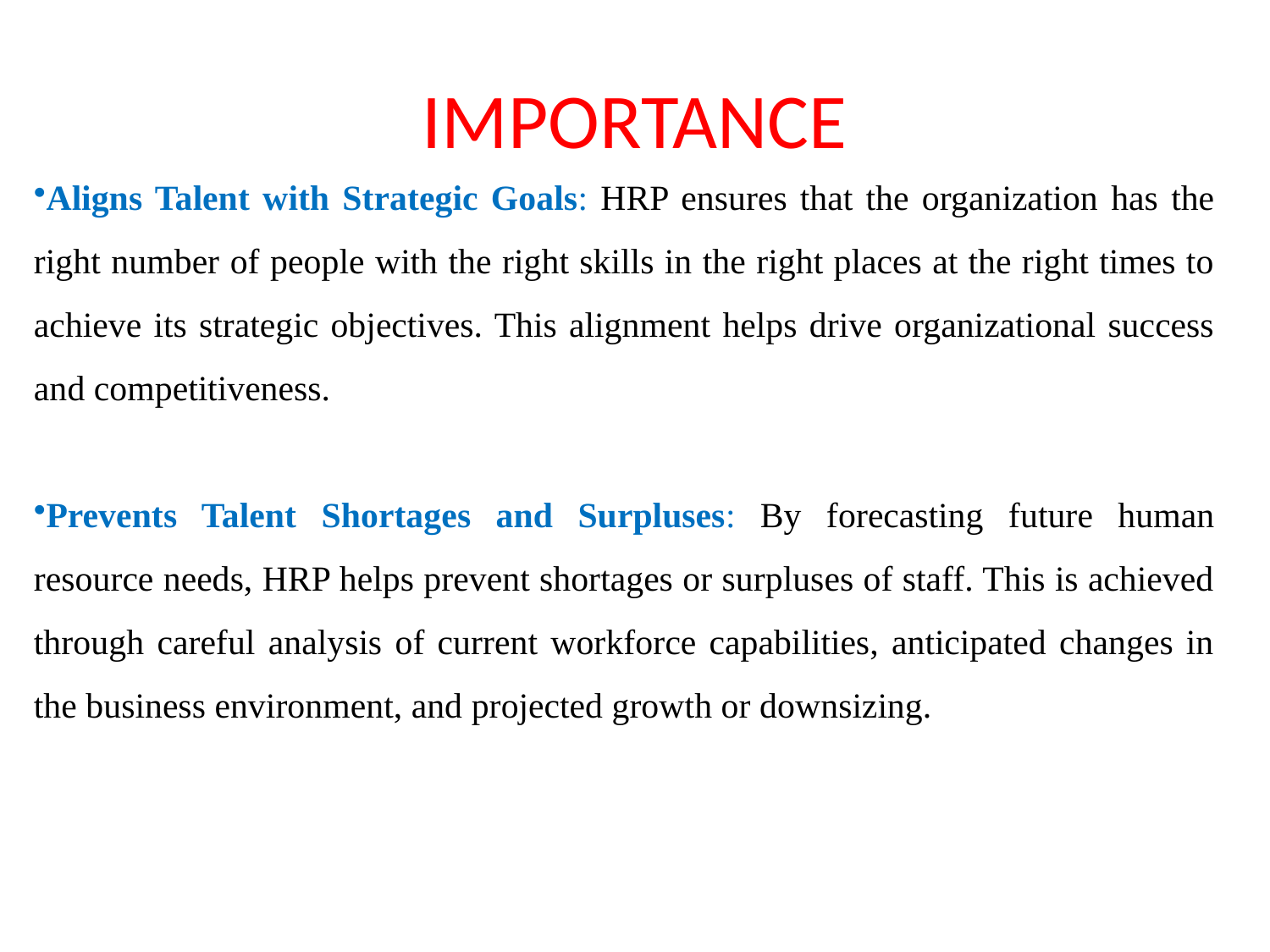

# IMPORTANCE
Aligns Talent with Strategic Goals: HRP ensures that the organization has the right number of people with the right skills in the right places at the right times to achieve its strategic objectives. This alignment helps drive organizational success and competitiveness.

Prevents Talent Shortages and Surpluses: By forecasting future human resource needs, HRP helps prevent shortages or surpluses of staff. This is achieved through careful analysis of current workforce capabilities, anticipated changes in the business environment, and projected growth or downsizing.